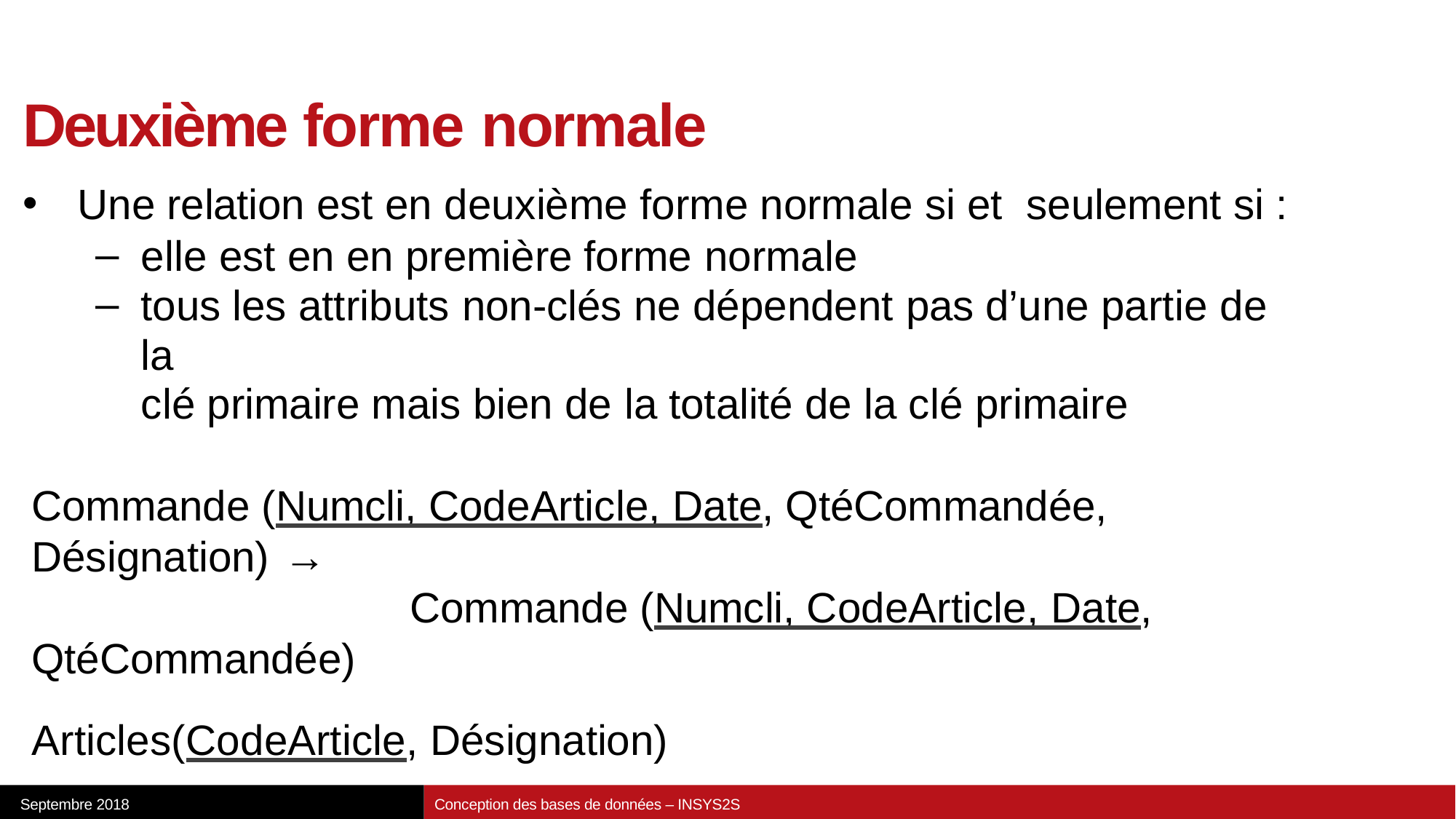

Page 14
Deuxième forme normale
Une relation est en deuxième forme normale si et  seulement si :
elle est en en première forme normale
tous les attributs non-clés ne dépendent pas d’une partie de la
clé primaire mais bien de la totalité de la clé primaire

Commande (Numcli, CodeArticle, Date, QtéCommandée, Désignation) →                                                                                                                   Commande (Numcli, CodeArticle, Date, QtéCommandée)

Articles(CodeArticle, Désignation)
Septembre 2018                                                                            Conception des bases de données – INSYS2S